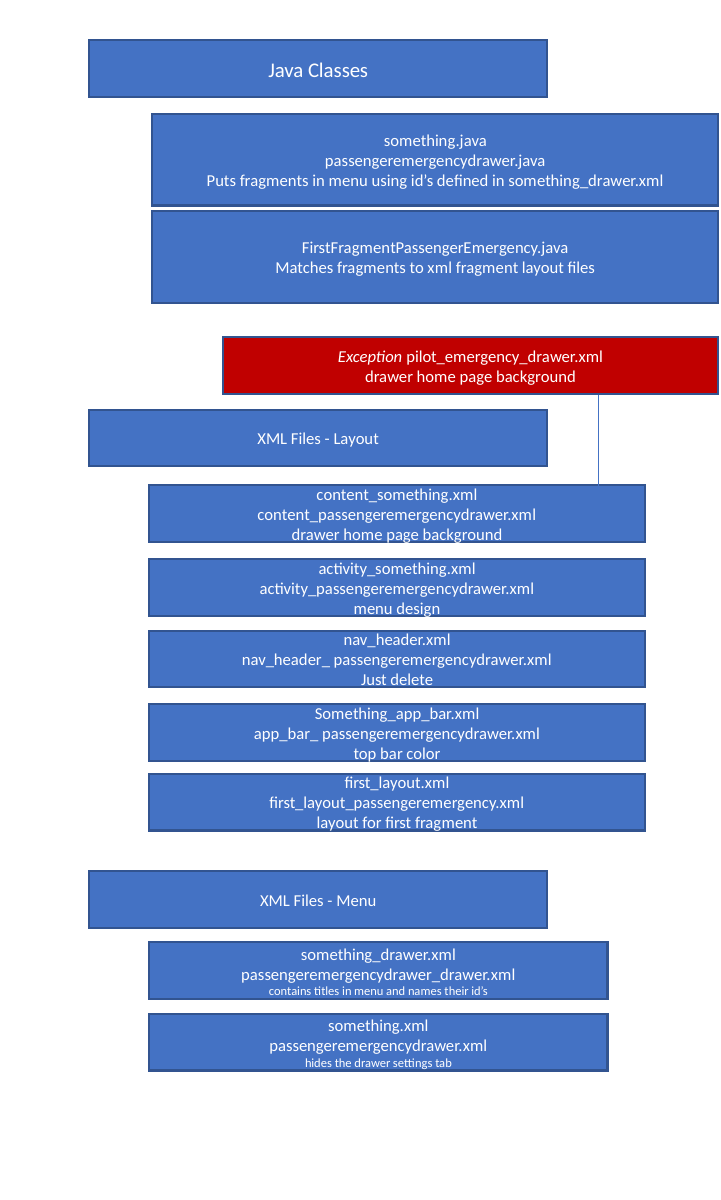

Java Classes
something.java
passengeremergencydrawer.java
Puts fragments in menu using id’s defined in something_drawer.xml
something.java
Puts fragments in menu using id’s defined in something_drawer.xml
FirstFragmentPassengerEmergency.java
Matches fragments to xml fragment layout files
Exception pilot_emergency_drawer.xml
drawer home page background
XML Files - Layout
content_something.xml
content_passengeremergencydrawer.xml
drawer home page background
activity_something.xml
activity_passengeremergencydrawer.xml
menu design
nav_header.xml
nav_header_ passengeremergencydrawer.xml
Just delete
Something_app_bar.xml
app_bar_ passengeremergencydrawer.xml
top bar color
first_layout.xml
first_layout_passengeremergency.xml
layout for first fragment
XML Files - Menu
something_drawer.xml
passengeremergencydrawer_drawer.xml
contains titles in menu and names their id’s
something.xml
passengeremergencydrawer.xml
hides the drawer settings tab